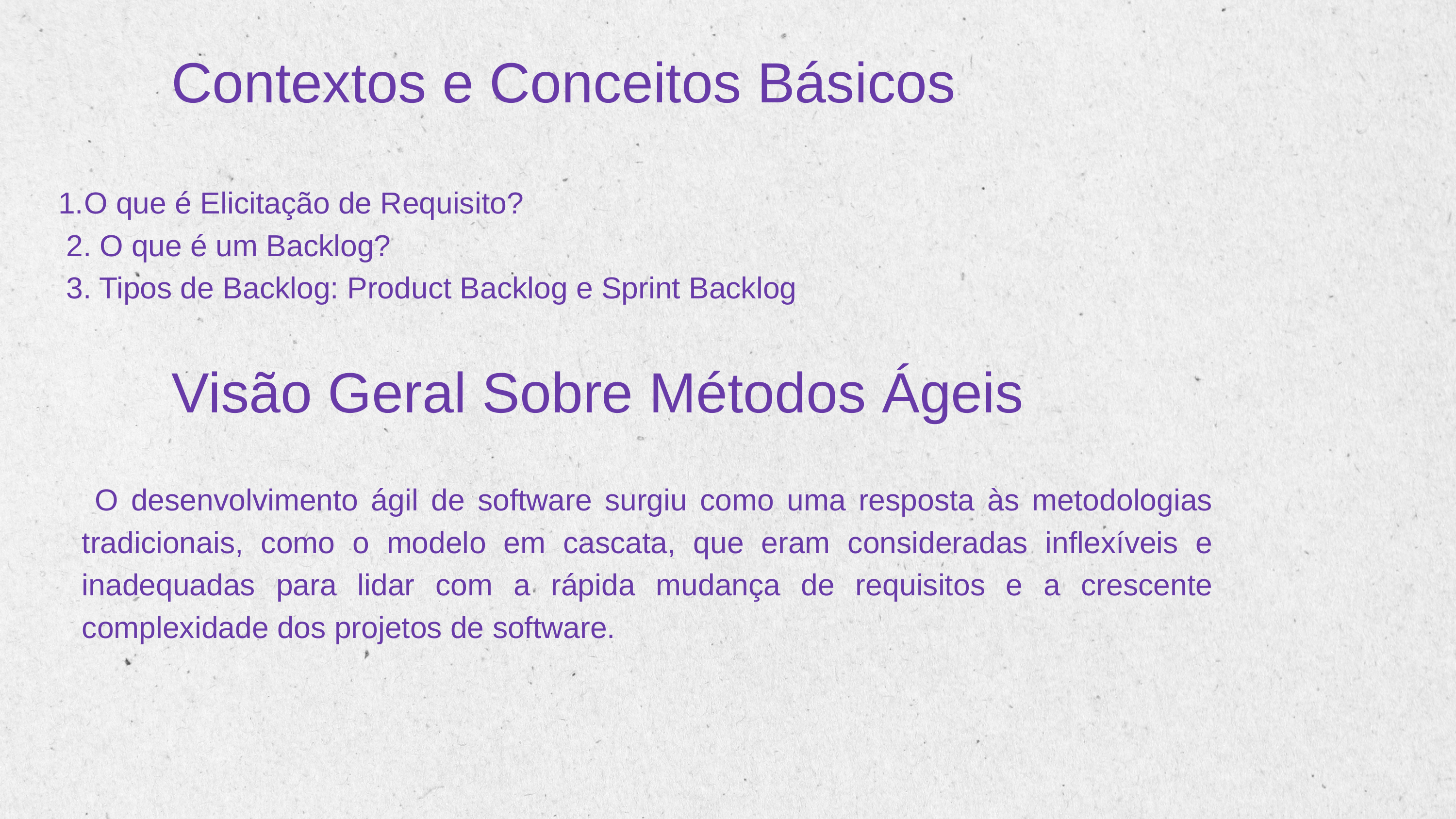

Contextos e Conceitos Básicos
O que é Elicitação de Requisito?
    2. O que é um Backlog?
    3. Tipos de Backlog: Product Backlog e Sprint Backlog
Visão Geral Sobre Métodos Ágeis
 O desenvolvimento ágil de software surgiu como uma resposta às metodologias tradicionais, como o modelo em cascata, que eram consideradas inflexíveis e inadequadas para lidar com a rápida mudança de requisitos e a crescente complexidade dos projetos de software.